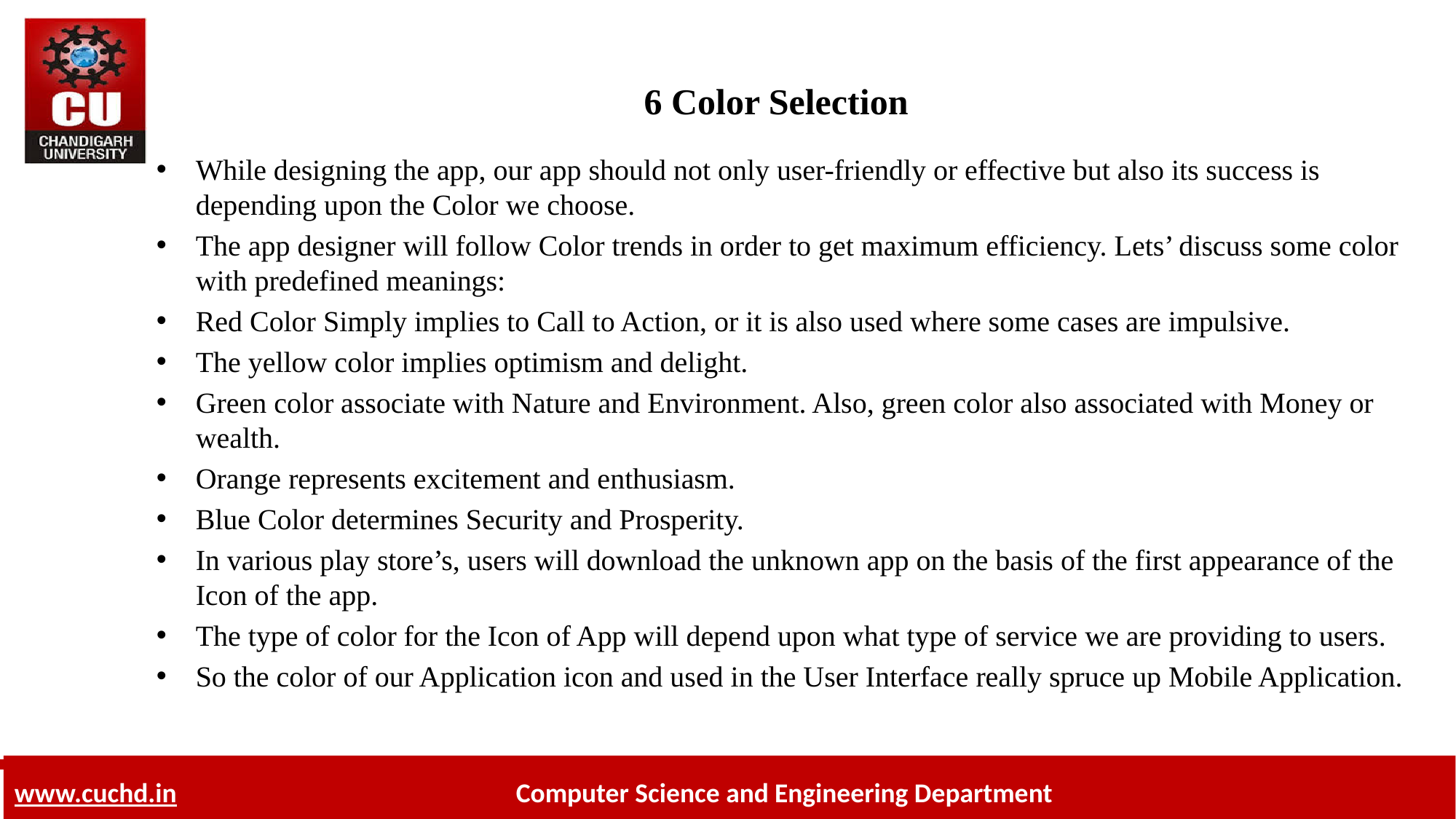

# 6 Color Selection
While designing the app, our app should not only user-friendly or effective but also its success is depending upon the Color we choose.
The app designer will follow Color trends in order to get maximum efficiency. Lets’ discuss some color with predefined meanings:
Red Color Simply implies to Call to Action, or it is also used where some cases are impulsive.
The yellow color implies optimism and delight.
Green color associate with Nature and Environment. Also, green color also associated with Money or wealth.
Orange represents excitement and enthusiasm.
Blue Color determines Security and Prosperity.
In various play store’s, users will download the unknown app on the basis of the first appearance of the Icon of the app.
The type of color for the Icon of App will depend upon what type of service we are providing to users.
So the color of our Application icon and used in the User Interface really spruce up Mobile Application.